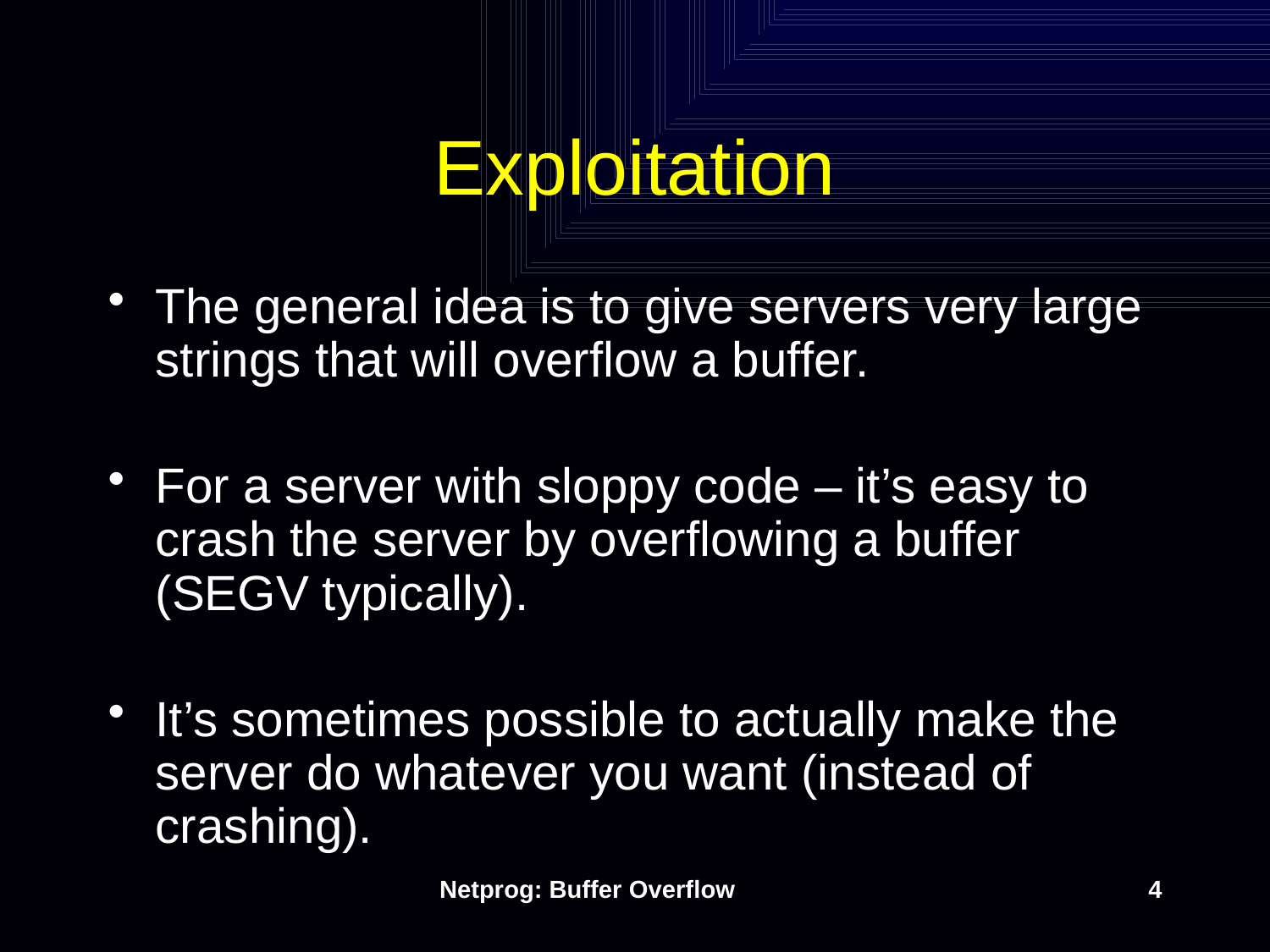

# Exploitation
The general idea is to give servers very large strings that will overflow a buffer.

For a server with sloppy code – it’s easy to crash the server by overflowing a buffer (SEGV typically).

It’s sometimes possible to actually make the server do whatever you want (instead of crashing).
Netprog: Buffer Overflow
4